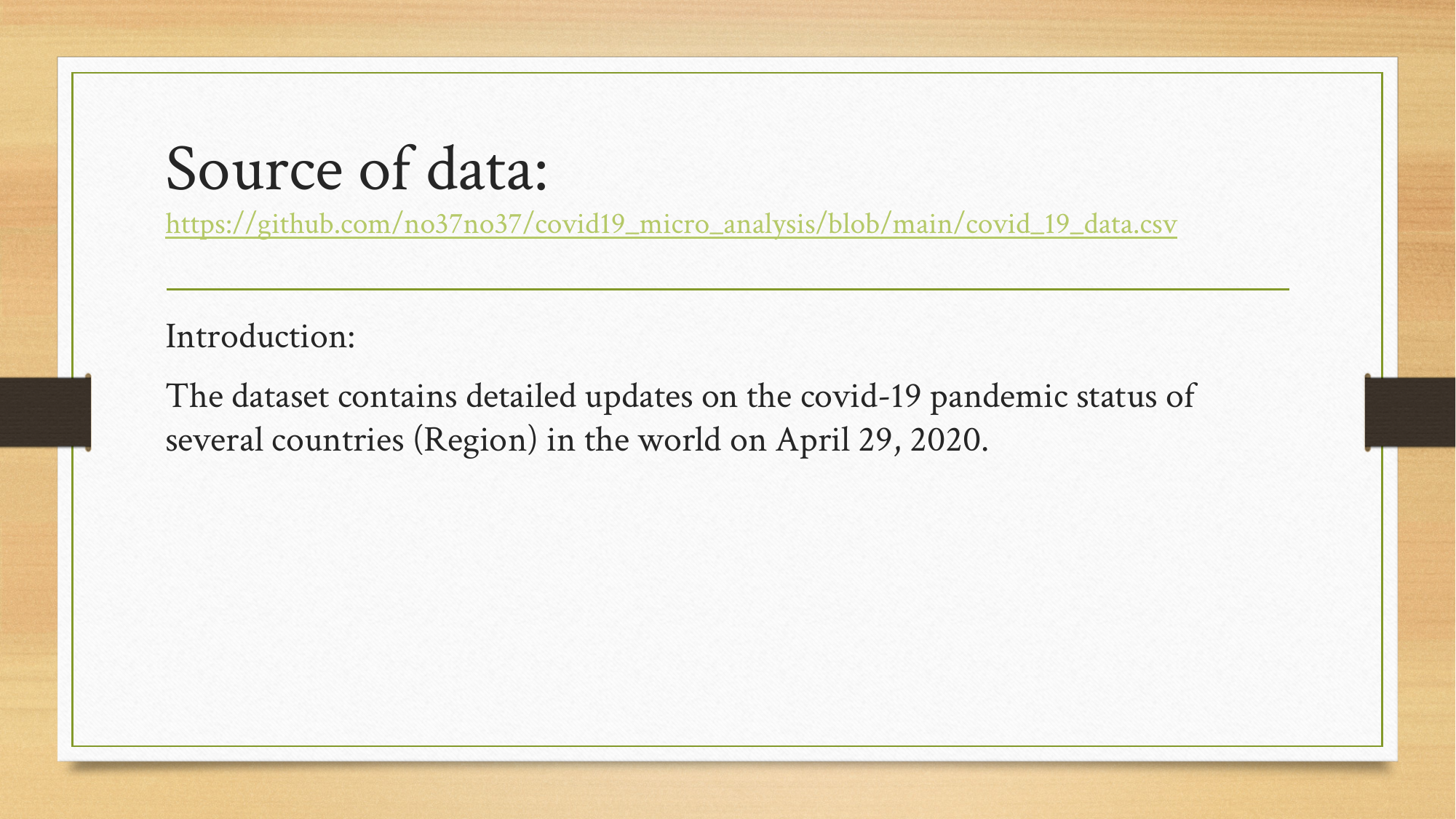

# Source of data:  https://github.com/no37no37/covid19_micro_analysis/blob/main/covid_19_data.csv
Introduction:
The dataset contains detailed updates on the covid-19 pandemic status of several countries (Region) in the world on April 29, 2020.